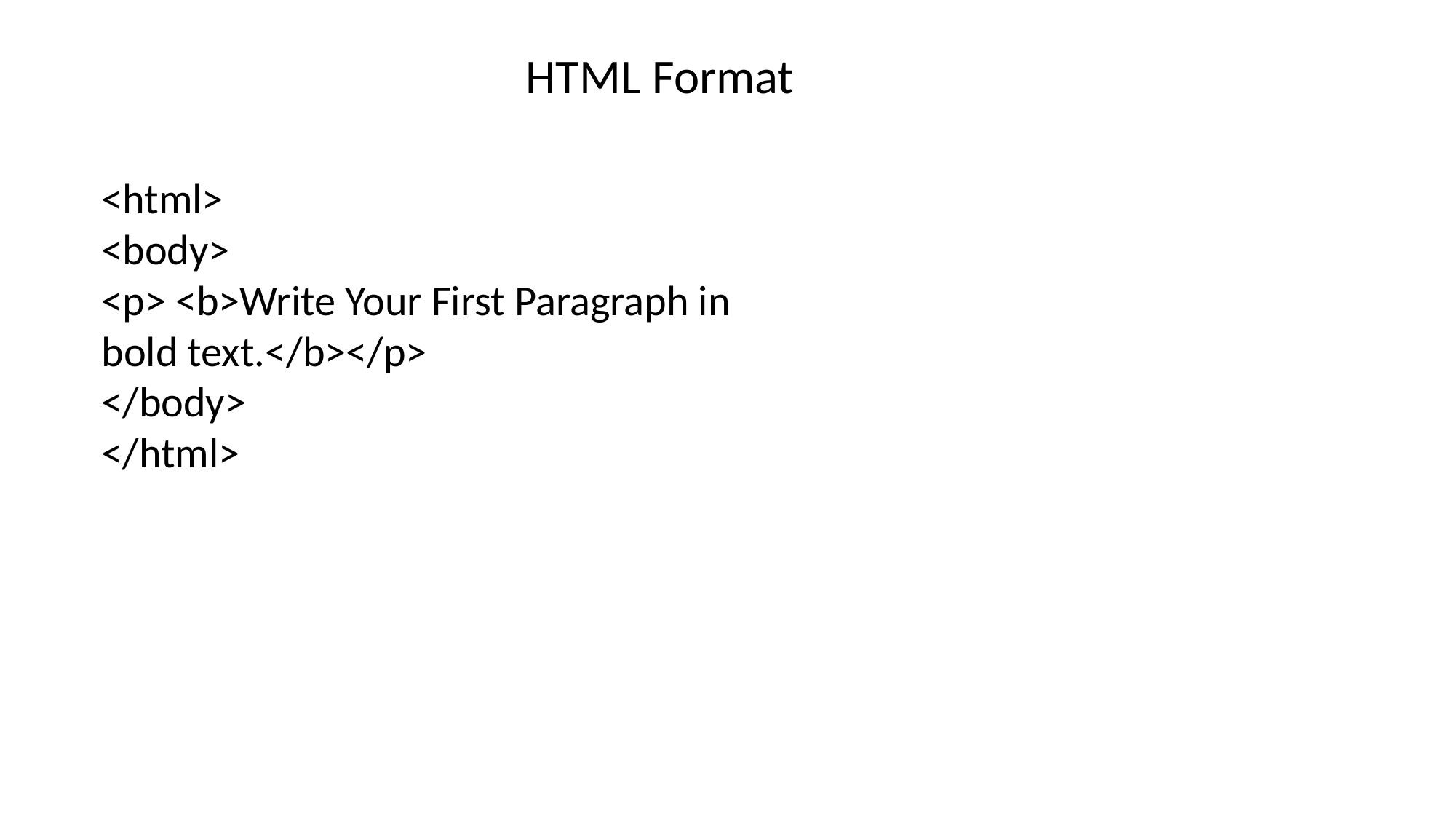

HTML Format
<html>
<body>
<p> <b>Write Your First Paragraph in bold text.</b></p>
</body>
</html>